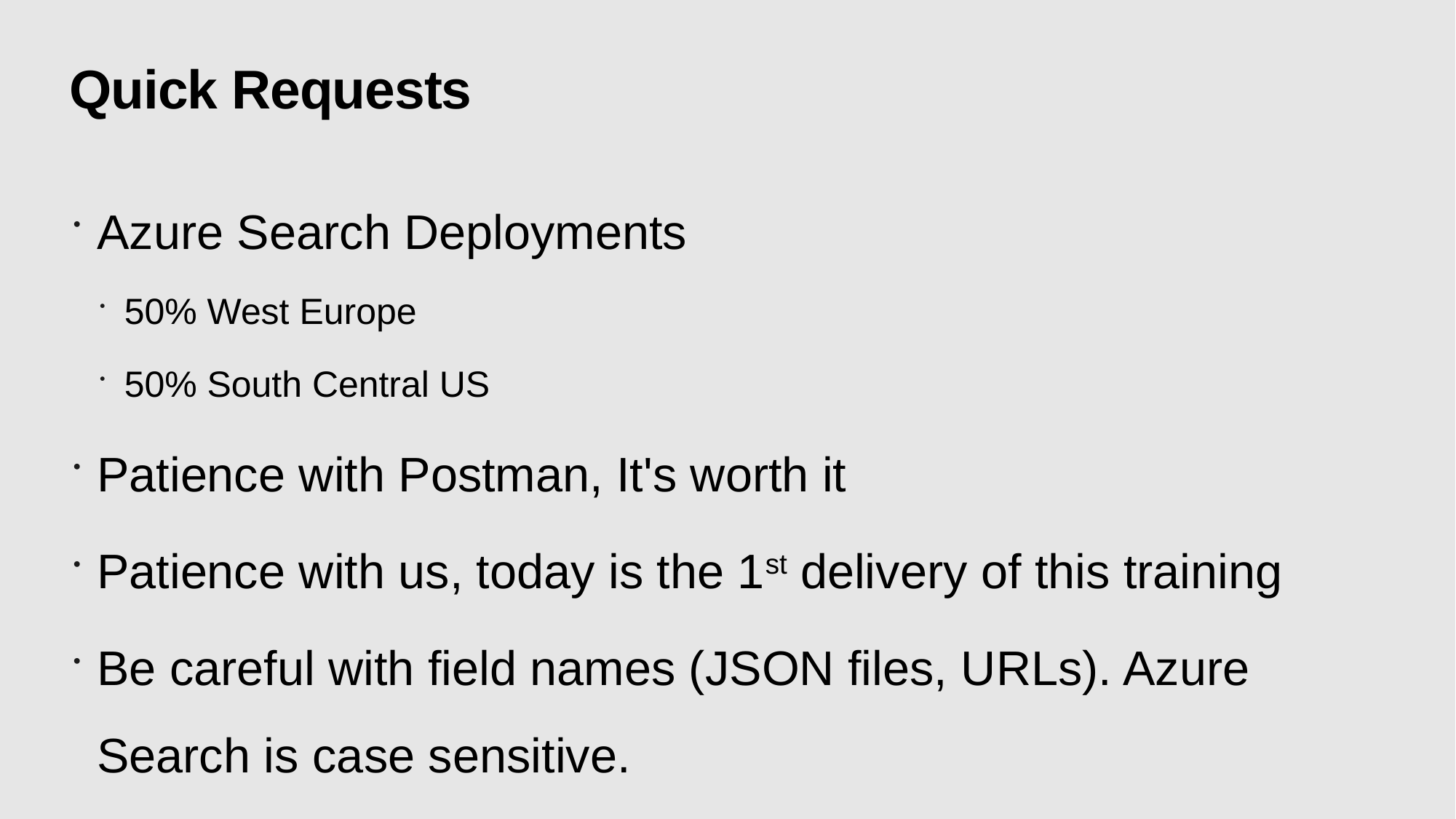

# Quick Requests
Azure Search Deployments
50% West Europe
50% South Central US
Patience with Postman, It's worth it
Patience with us, today is the 1st delivery of this training
Be careful with field names (JSON files, URLs). Azure Search is case sensitive.